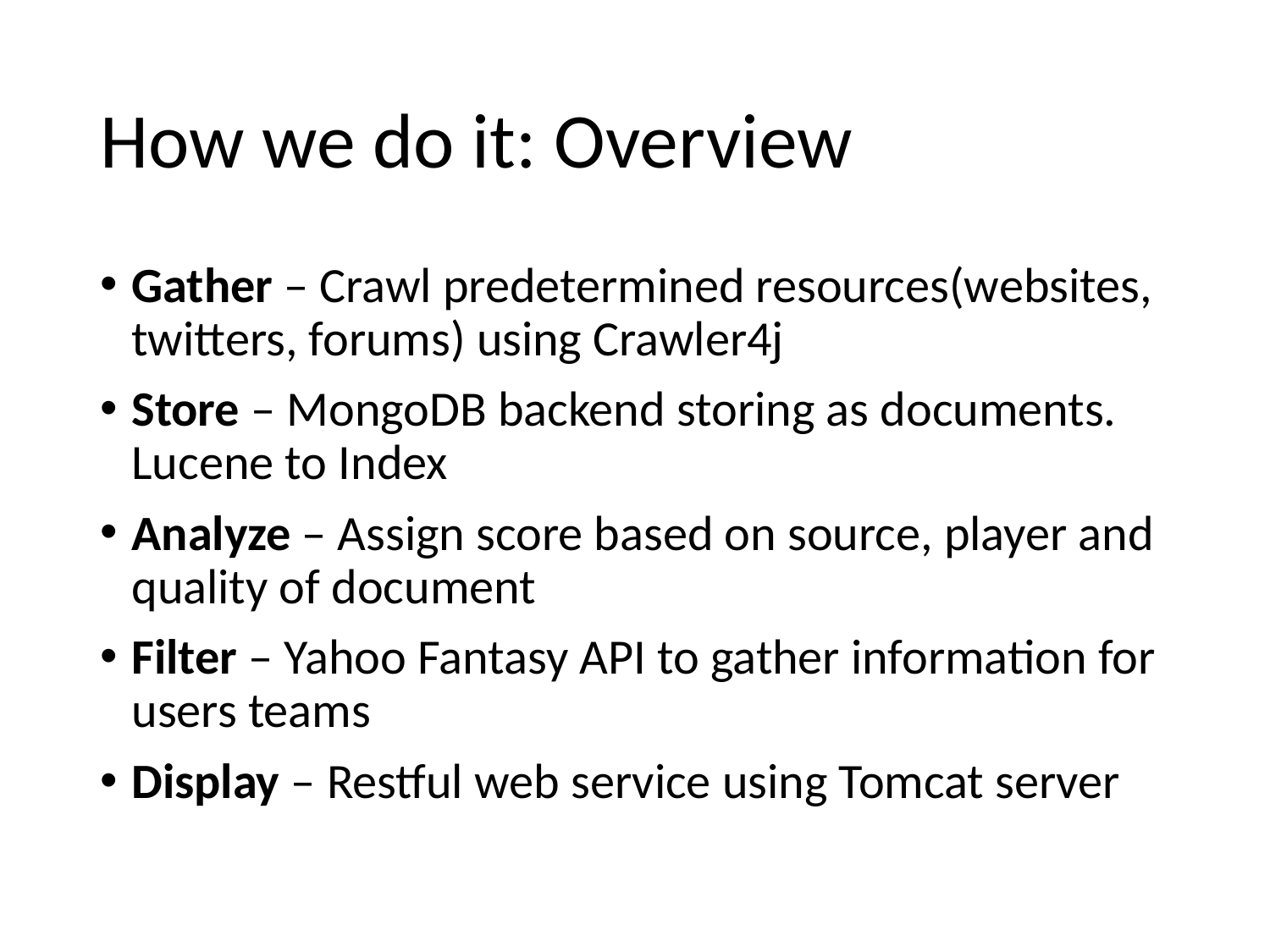

# How we do it: Overview
Gather – Crawl predetermined resources(websites, twitters, forums) using Crawler4j
Store – MongoDB backend storing as documents. Lucene to Index
Analyze – Assign score based on source, player and quality of document
Filter – Yahoo Fantasy API to gather information for users teams
Display – Restful web service using Tomcat server